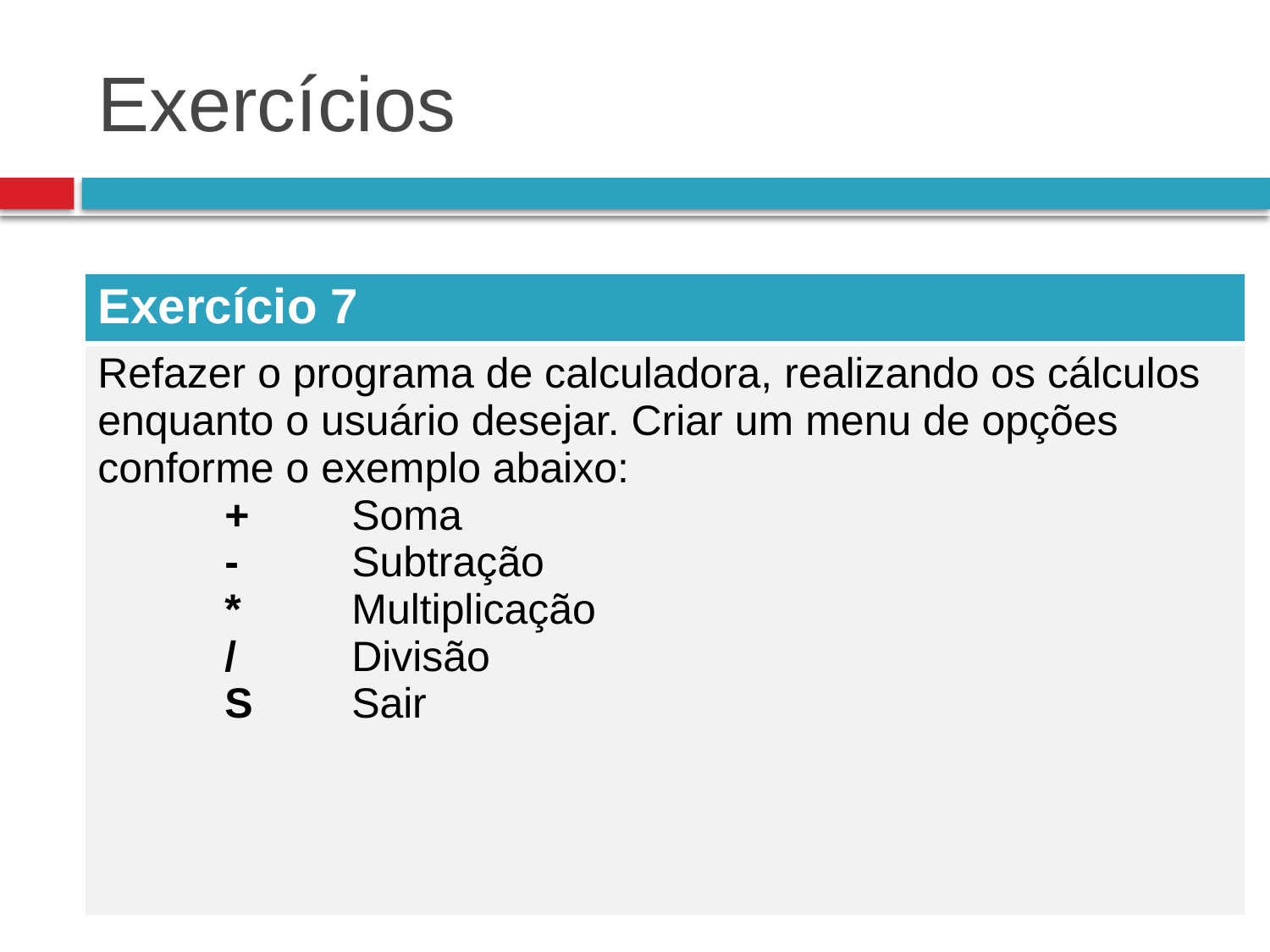

# Exercícios
| Exercício 7 |
| --- |
| Refazer o programa de calculadora, realizando os cálculos enquanto o usuário desejar. Criar um menu de opções conforme o exemplo abaixo: + Soma - Subtração \* Multiplicação / Divisão S Sair |